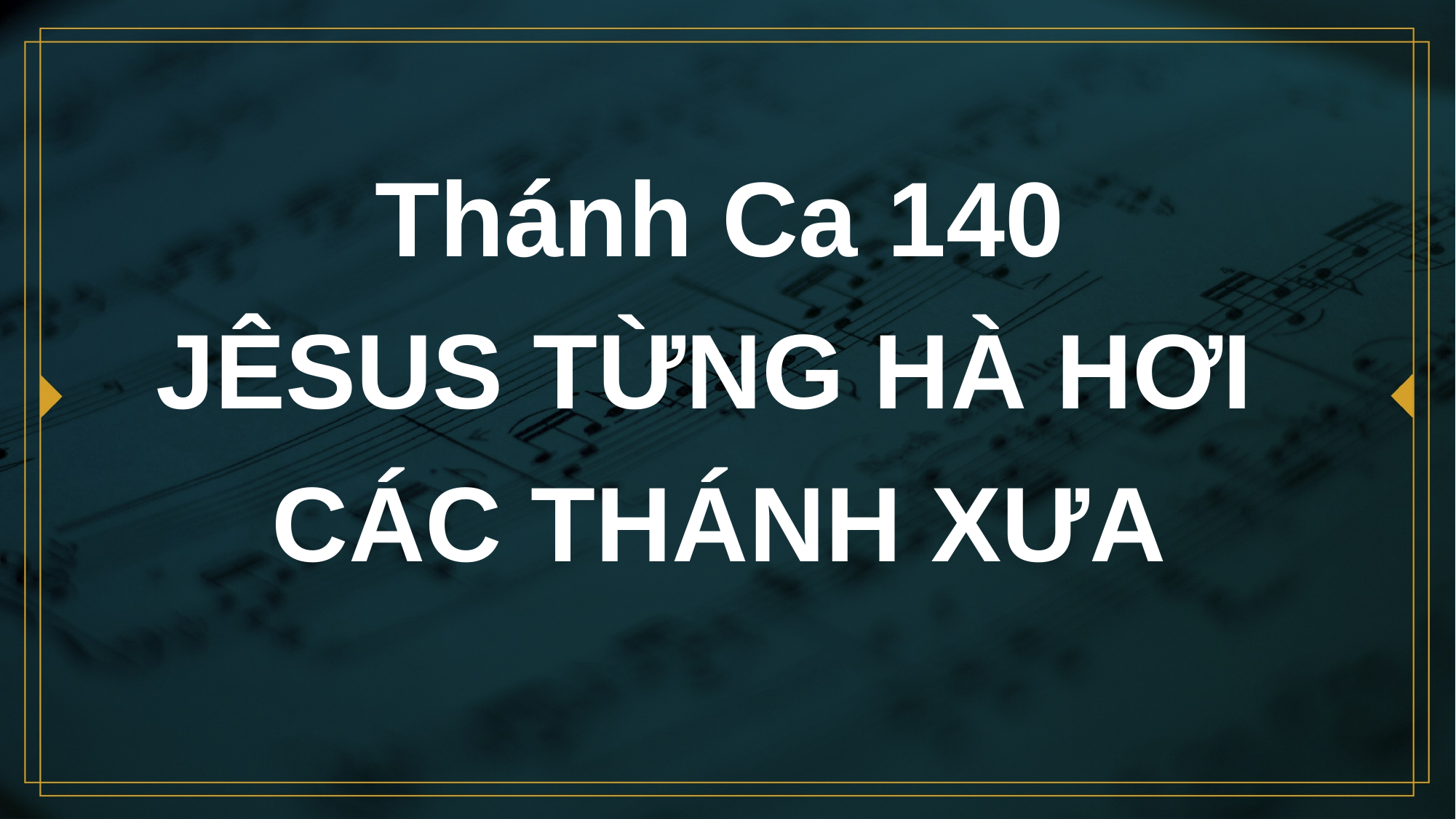

# Thánh Ca 140 JÊSUS TỪNG HÀ HƠI CÁC THÁNH XƯA